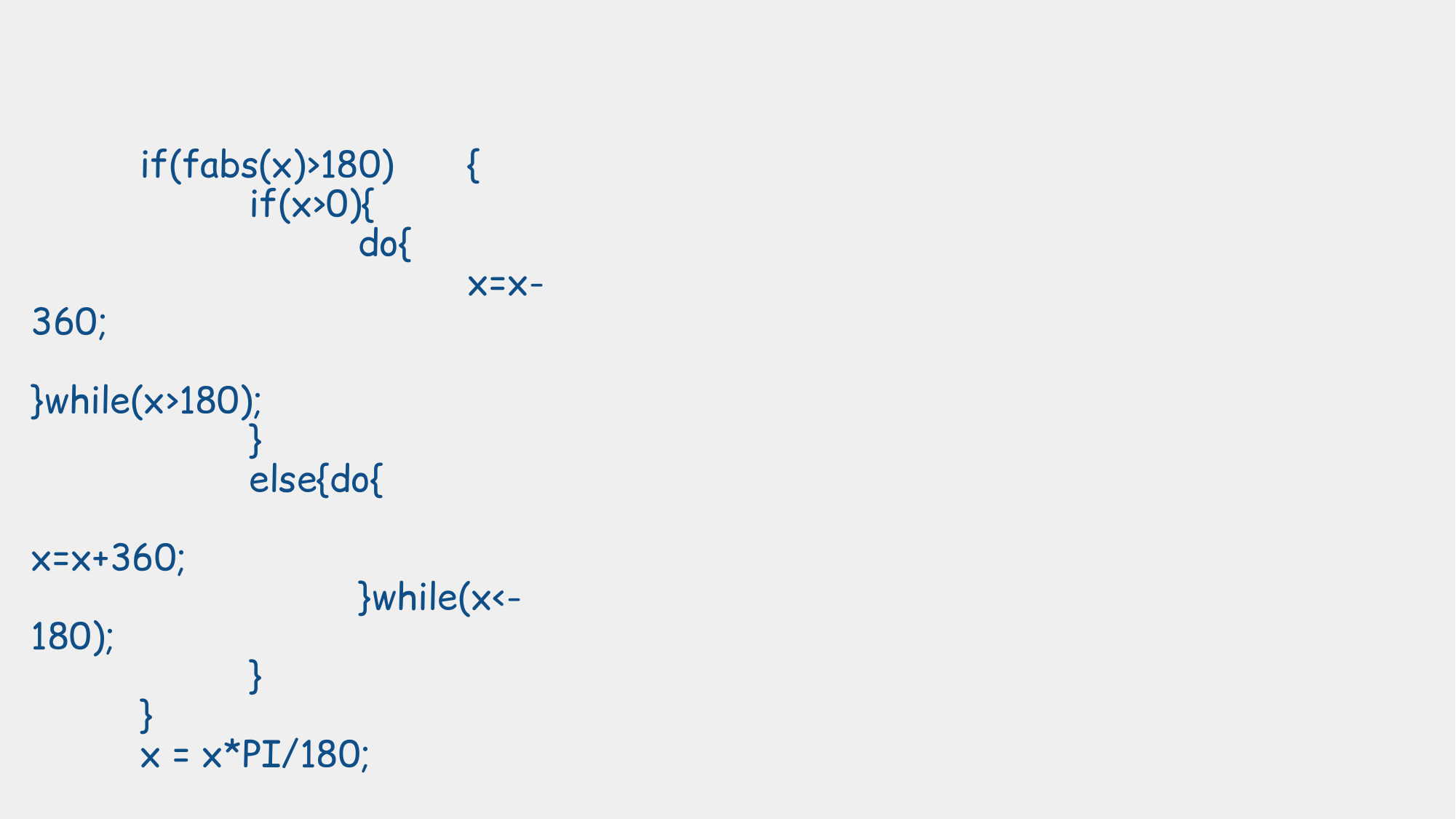

if(fabs(x)>180)	{
		if(x>0){
			do{
				x=x-360;
			}while(x>180);
		}
		else{do{
				x=x+360;
			}while(x<-180);
		}
	}
	x = x*PI/180;